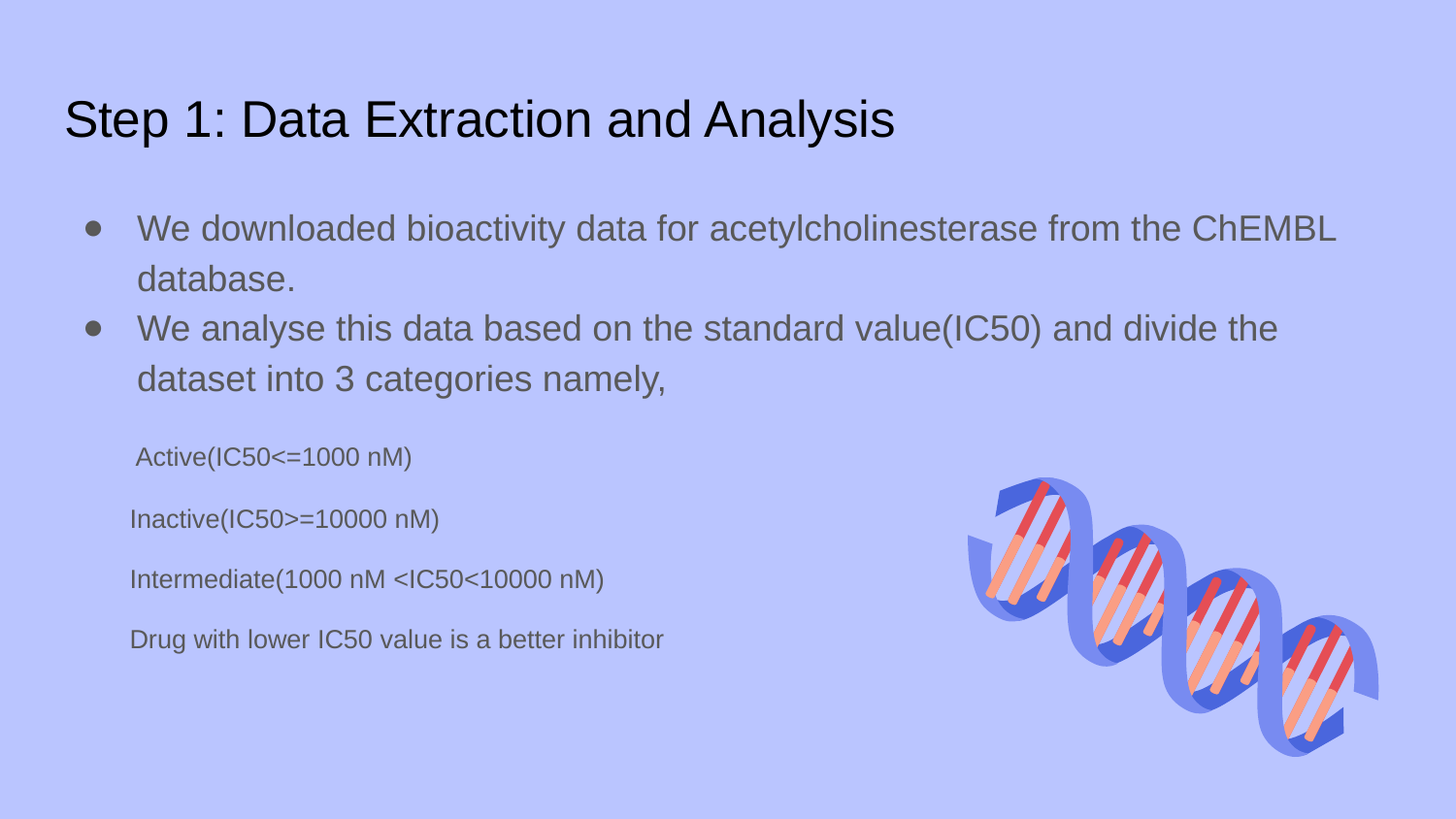

# Step 1: Data Extraction and Analysis
We downloaded bioactivity data for acetylcholinesterase from the ChEMBL database.
We analyse this data based on the standard value(IC50) and divide the dataset into 3 categories namely,
       Active(IC50<=1000 nM)
         Inactive(IC50>=10000 nM)
         Intermediate(1000 nM <IC50<10000 nM)
         Drug with lower IC50 value is a better inhibitor